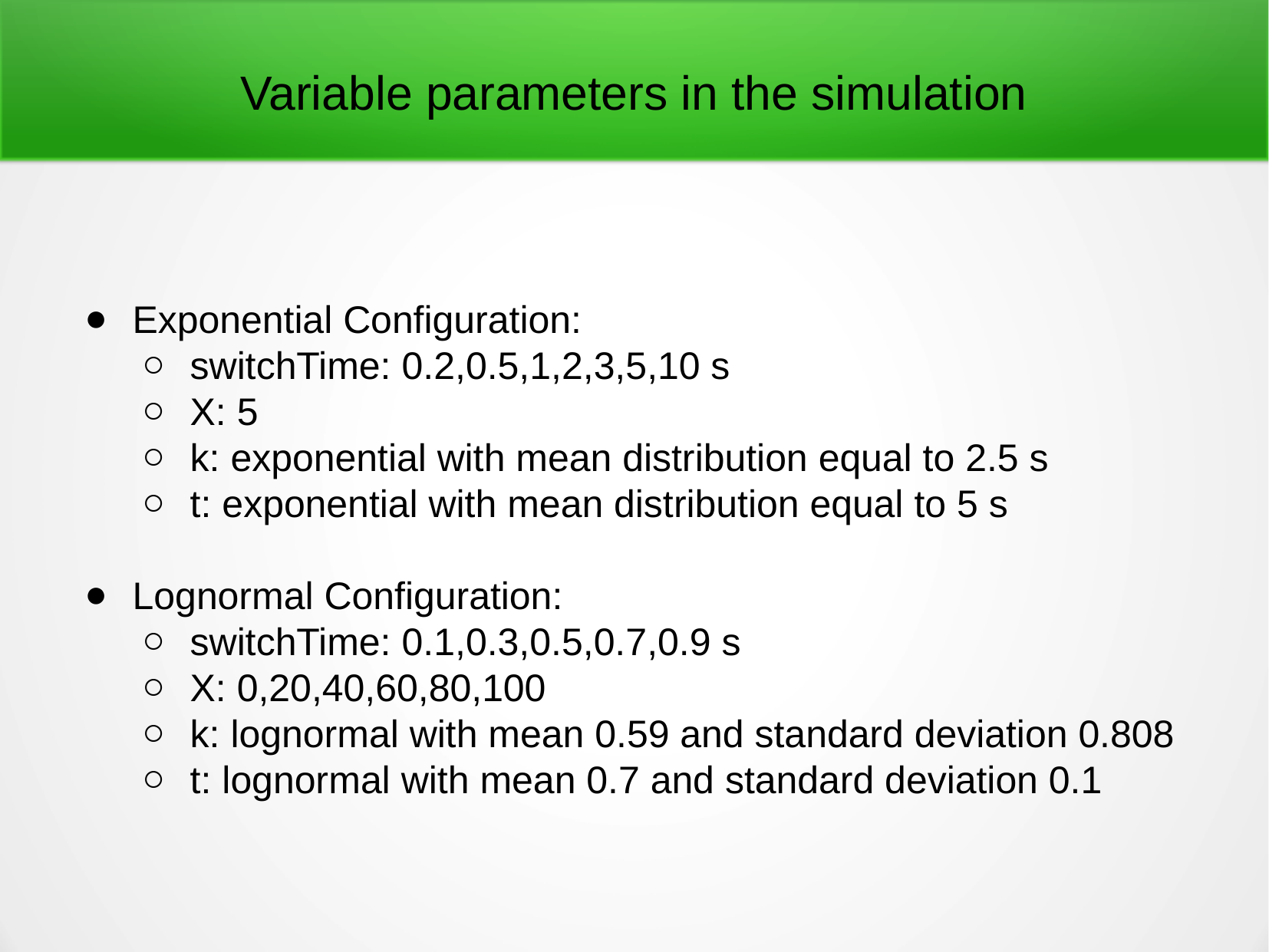

# Variable parameters in the simulation
Exponential Configuration:
switchTime: 0.2,0.5,1,2,3,5,10 s
X: 5
k: exponential with mean distribution equal to 2.5 s
t: exponential with mean distribution equal to 5 s

Lognormal Configuration:
switchTime: 0.1,0.3,0.5,0.7,0.9 s
X: 0,20,40,60,80,100
k: lognormal with mean 0.59 and standard deviation 0.808
t: lognormal with mean 0.7 and standard deviation 0.1